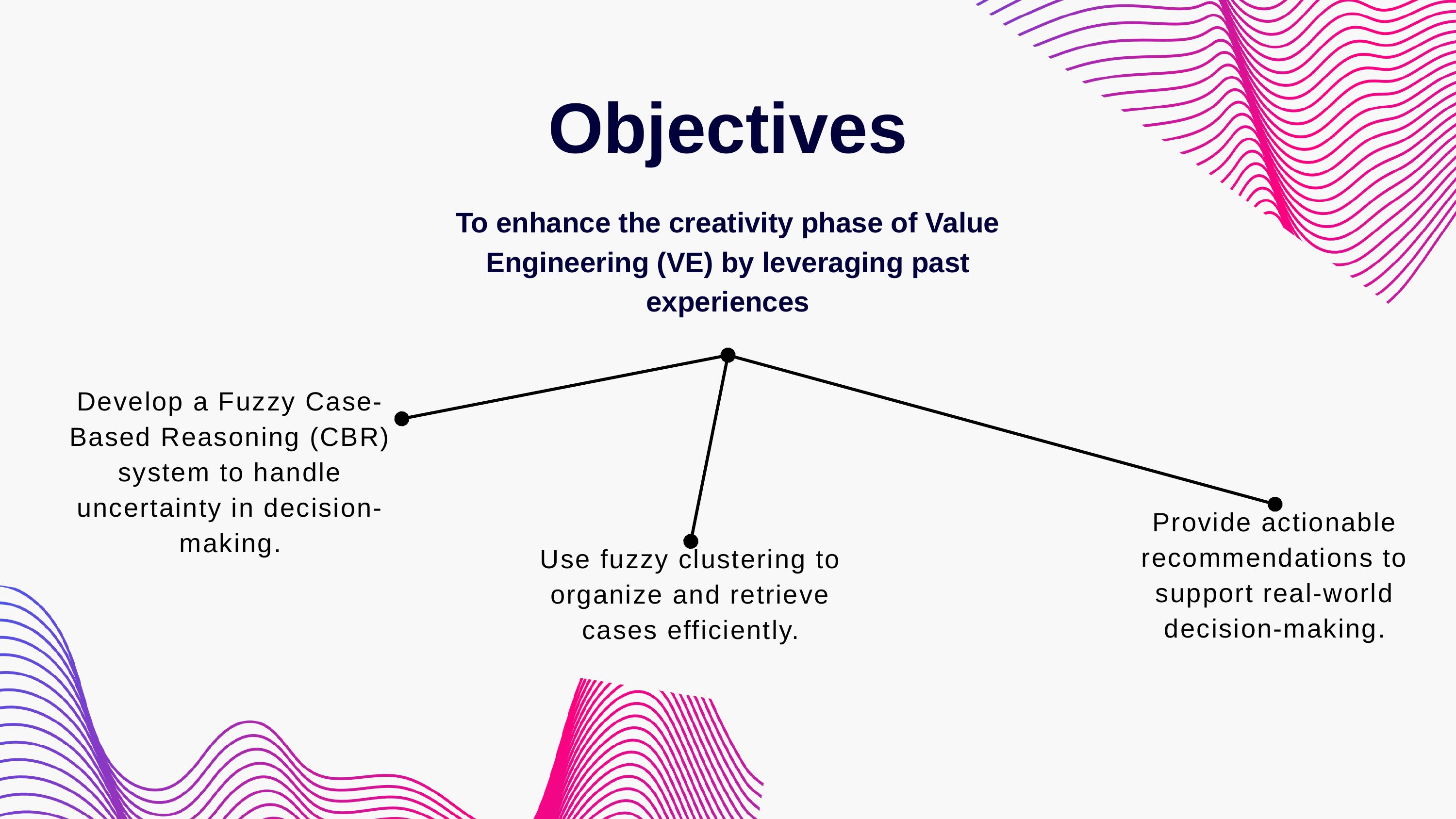

Objectives
To enhance the creativity phase of Value Engineering (VE) by leveraging past experiences

Develop a Fuzzy Case-Based Reasoning (CBR) system to handle uncertainty in decision-making.
Provide actionable recommendations to support real-world decision-making.
Use fuzzy clustering to organize and retrieve cases efficiently.